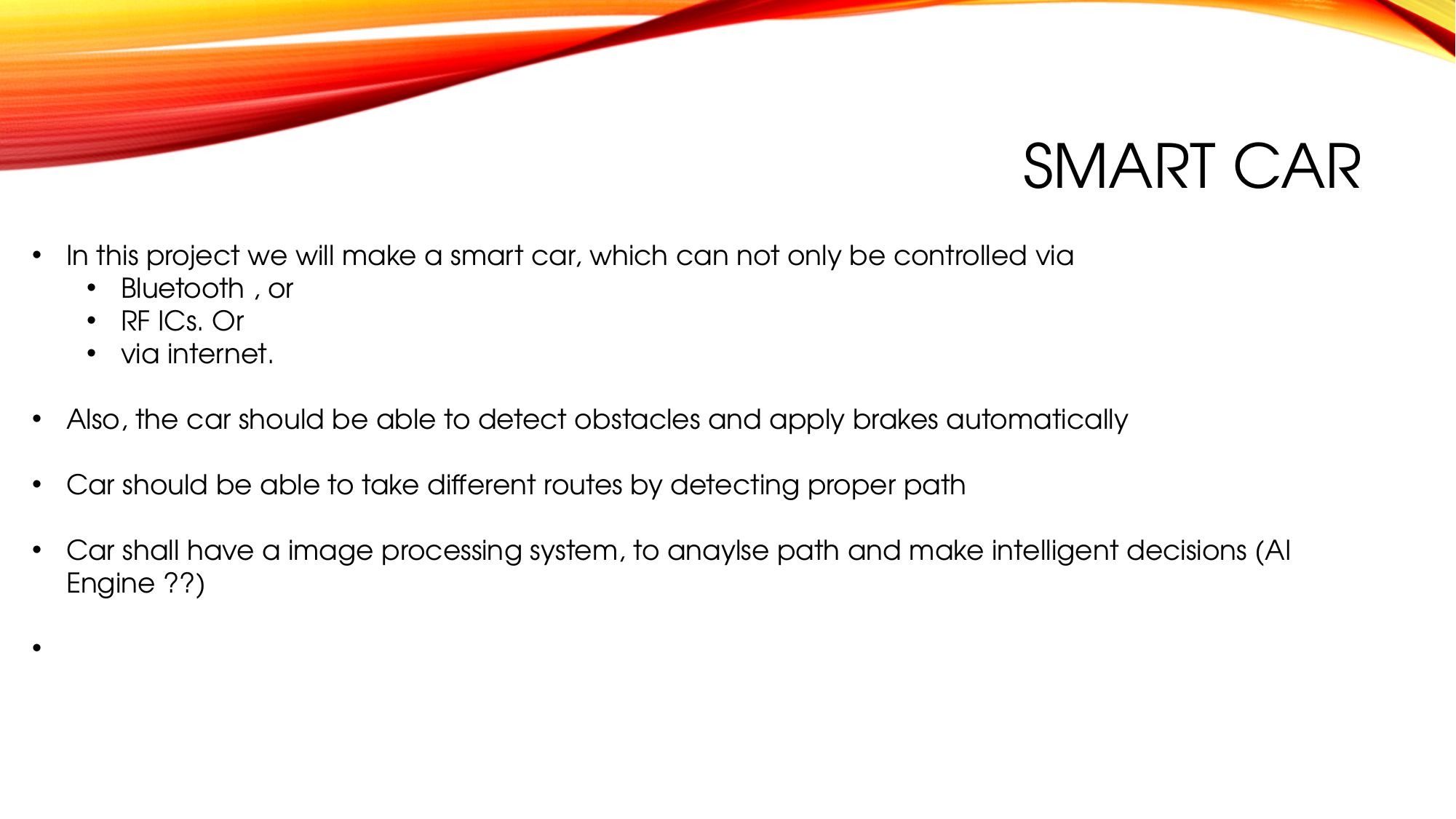

# Smart car
In this project we will make a smart car, which can not only be controlled via
Bluetooth , or
RF ICs. Or
via internet.

Also, the car should be able to detect obstacles and apply brakes automatically

Car should be able to take different routes by detecting proper path

Car shall have a image processing system, to anaylse path and make intelligent decisions (AI Engine ??)